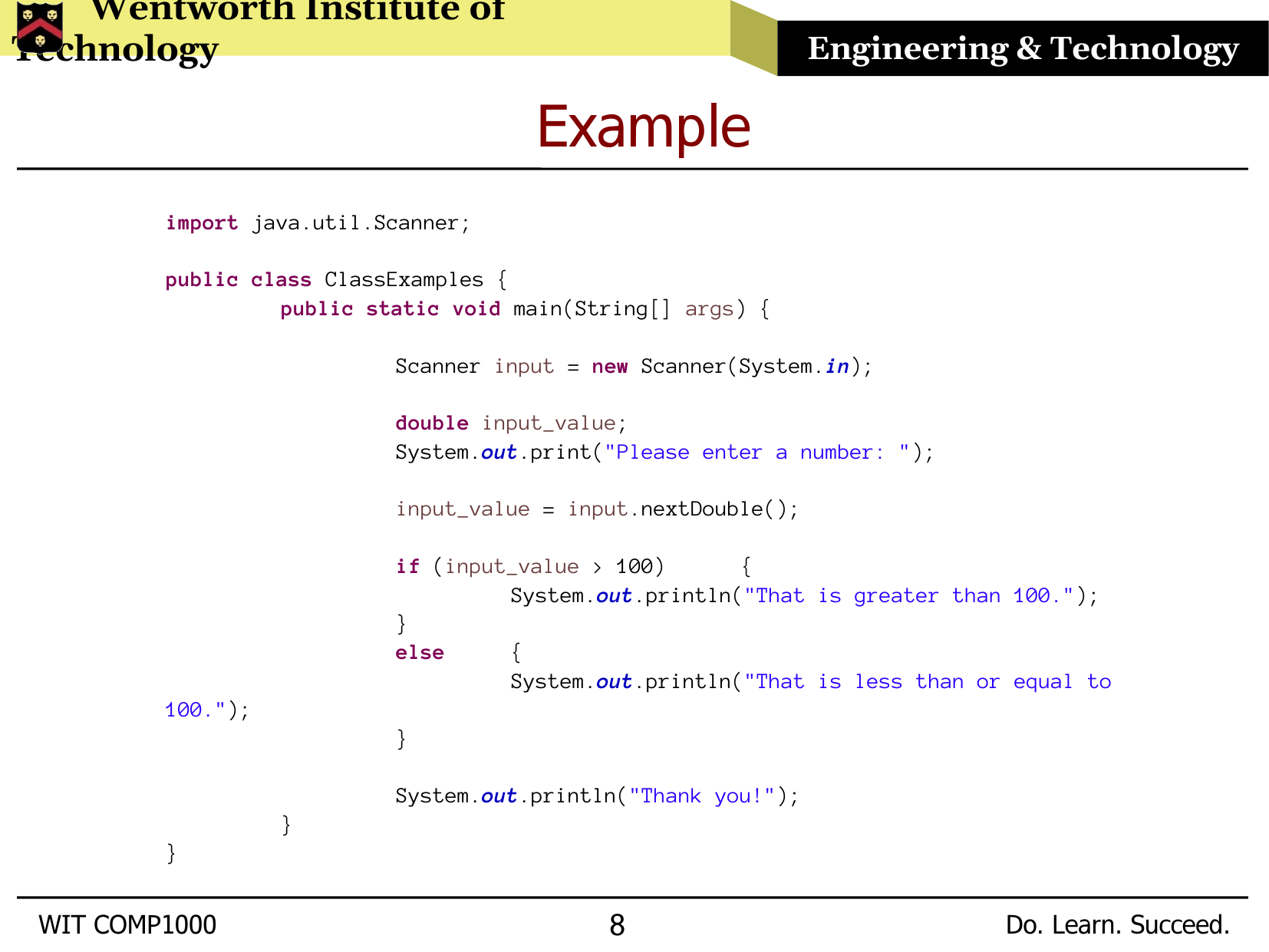

# Example
import java.util.Scanner;

public class ClassExamples {
	public static void main(String[] args) {

		Scanner input = new Scanner(System.in);

		double input_value;
		System.out.print("Please enter a number: ");

		input_value = input.nextDouble();

		if (input_value > 100)	{
			System.out.println("That is greater than 100.");
		}
		else	{
			System.out.println("That is less than or equal to 100.");
		}

		System.out.println("Thank you!");
	}
}